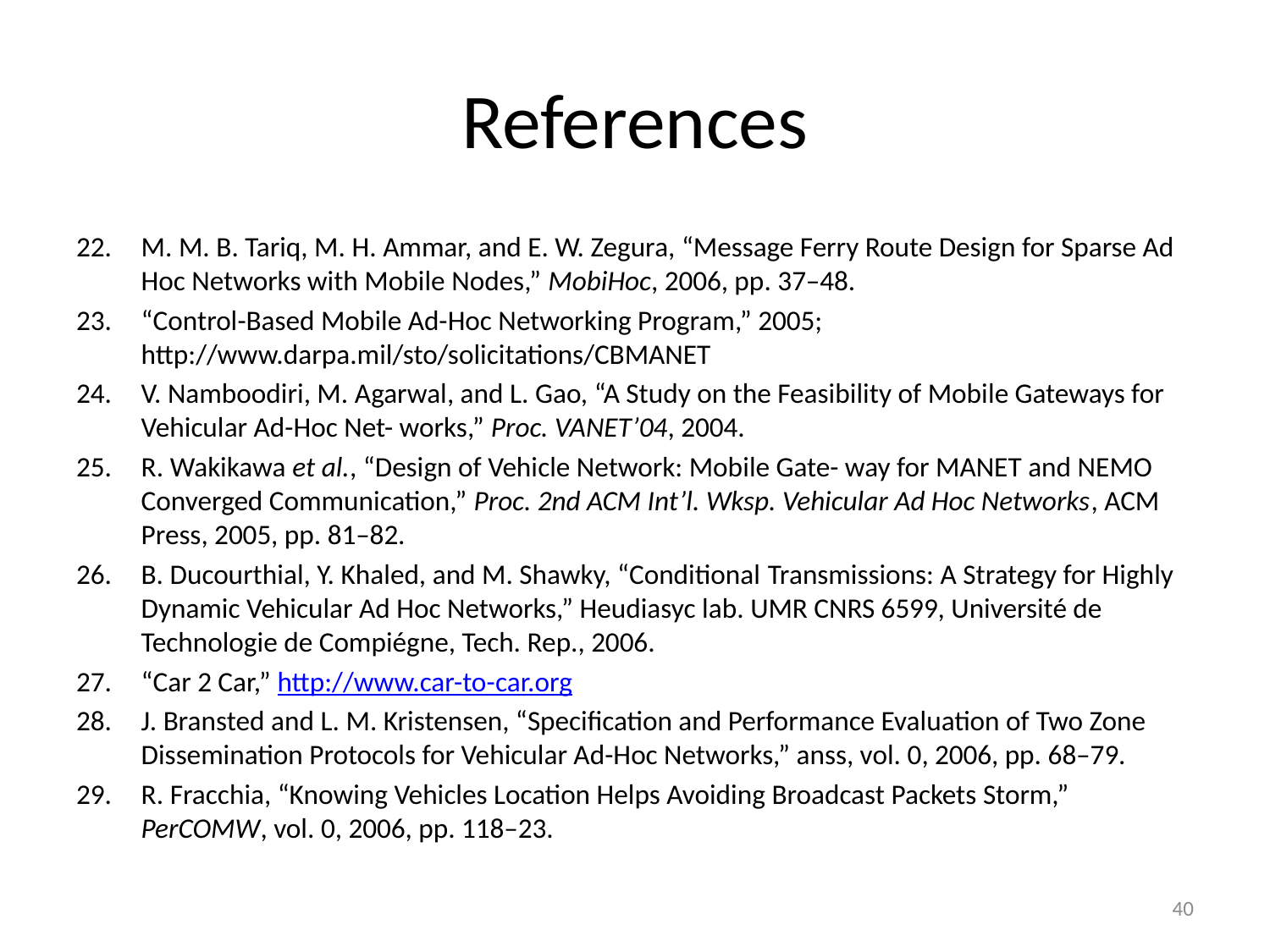

# References
M. M. B. Tariq, M. H. Ammar, and E. W. Zegura, “Message Ferry Route Design for Sparse Ad Hoc Networks with Mobile Nodes,” MobiHoc, 2006, pp. 37–48.
“Control-Based Mobile Ad-Hoc Networking Program,” 2005; http://www.darpa.mil/sto/solicitations/CBMANET
V. Namboodiri, M. Agarwal, and L. Gao, “A Study on the Feasibility of Mobile Gateways for Vehicular Ad-Hoc Net- works,” Proc. VANET’04, 2004.
R. Wakikawa et al., “Design of Vehicle Network: Mobile Gate- way for MANET and NEMO Converged Communication,” Proc. 2nd ACM Int’l. Wksp. Vehicular Ad Hoc Networks, ACM Press, 2005, pp. 81–82.
B. Ducourthial, Y. Khaled, and M. Shawky, “Conditional Transmissions: A Strategy for Highly Dynamic Vehicular Ad Hoc Networks,” Heudiasyc lab. UMR CNRS 6599, Université de Technologie de Compiégne, Tech. Rep., 2006.
“Car 2 Car,” http://www.car-to-car.org
J. Bransted and L. M. Kristensen, “Specification and Performance Evaluation of Two Zone Dissemination Protocols for Vehicular Ad-Hoc Networks,” anss, vol. 0, 2006, pp. 68–79.
R. Fracchia, “Knowing Vehicles Location Helps Avoiding Broadcast Packets Storm,” PerCOMW, vol. 0, 2006, pp. 118–23.

40